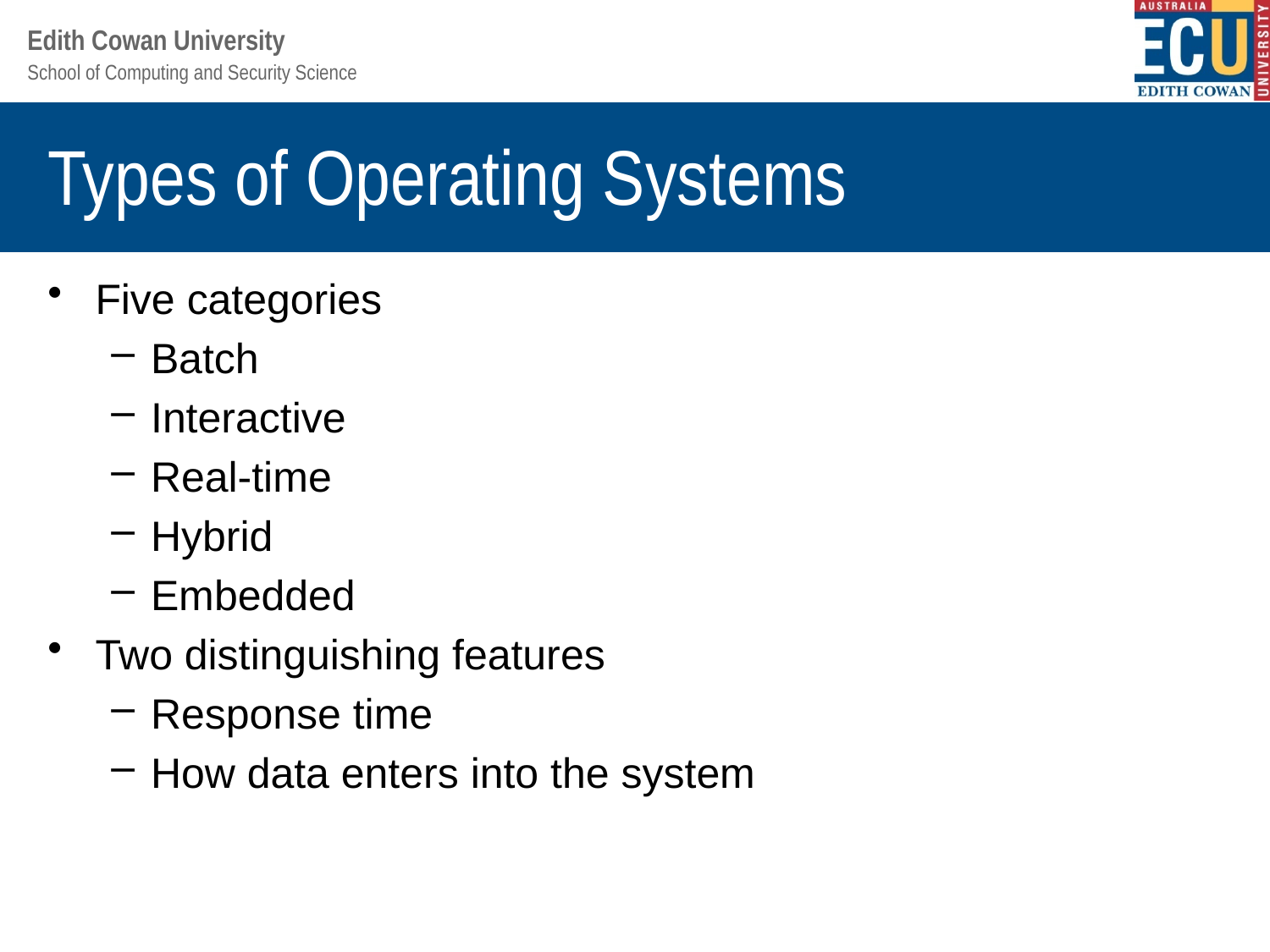

# Types of Operating Systems
Five categories
Batch
Interactive
Real-time
Hybrid
Embedded
Two distinguishing features
Response time
How data enters into the system
Understanding Operating Systems, Sixth Edition
39